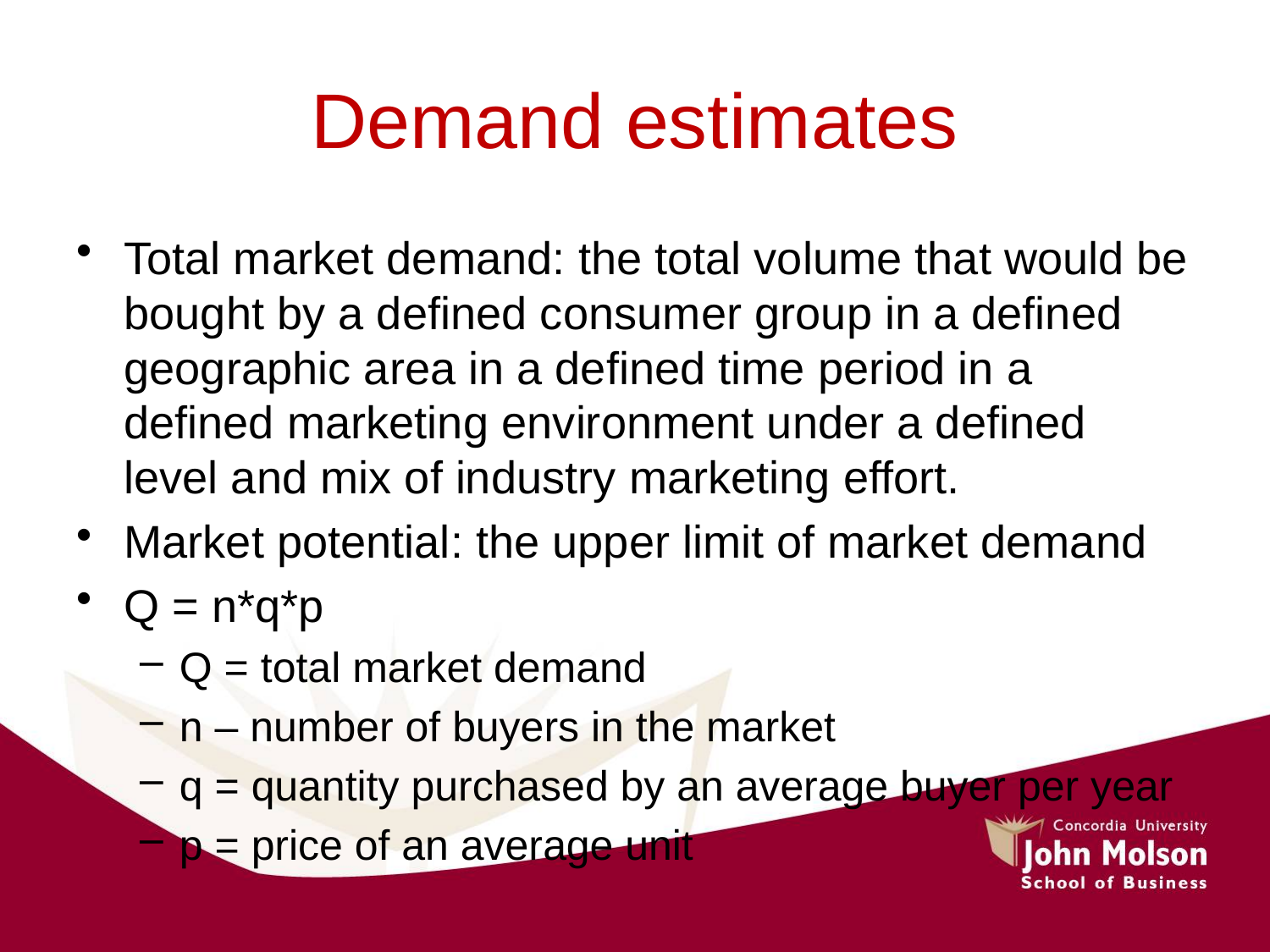

# Demand estimates
Total market demand: the total volume that would be bought by a defined consumer group in a defined geographic area in a defined time period in a defined marketing environment under a defined level and mix of industry marketing effort.
Market potential: the upper limit of market demand
Q = n*q*p
Q = total market demand
n – number of buyers in the market
q = quantity purchased by an average buyer per year
p = price of an average unit